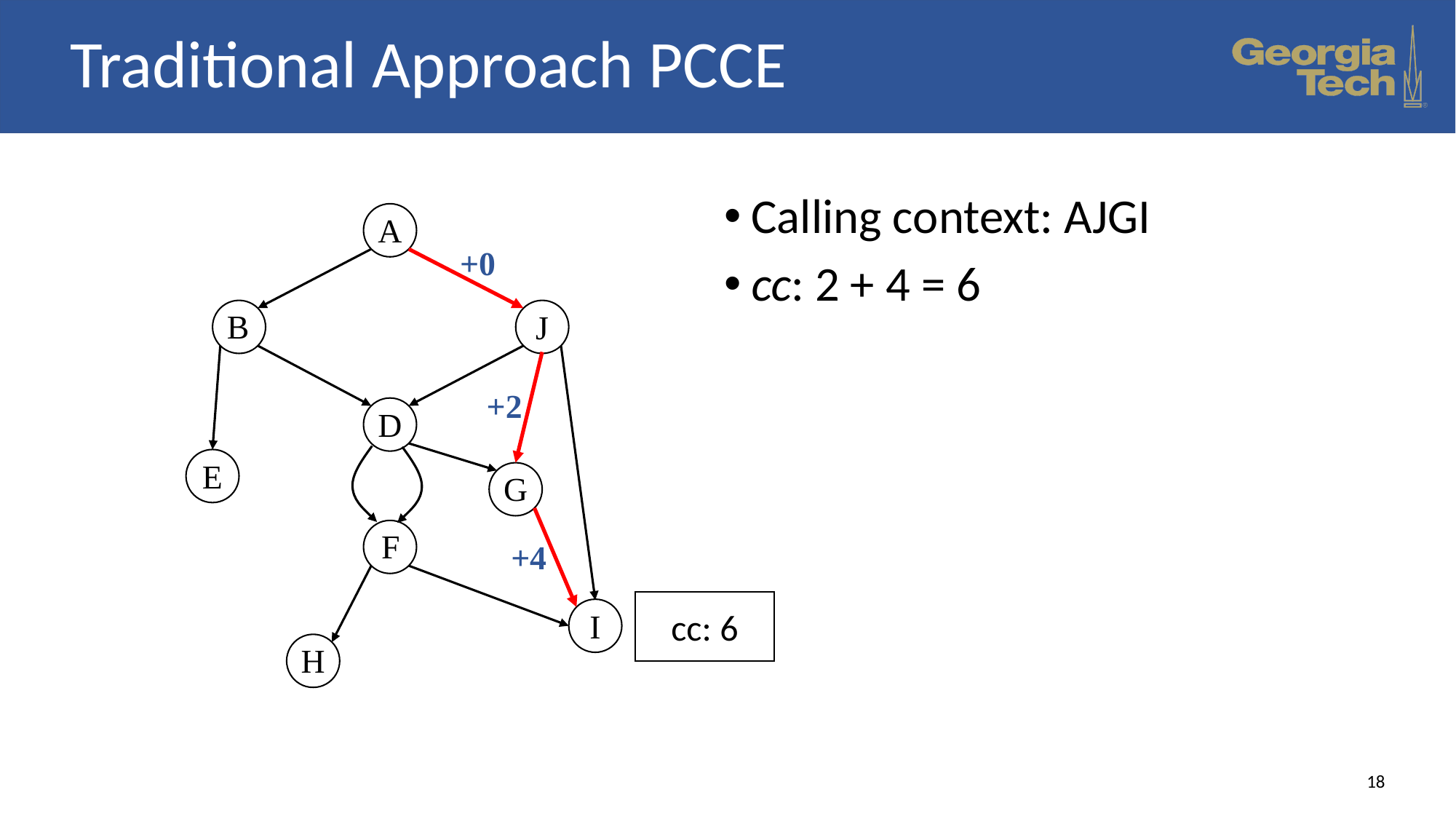

# Traditional Approach PCCE
Calling context: AJGI
cc: 2 + 4 = 6

A
+0

B
J
+2

D

E

G

F
+4
cc: 6

I

H
18